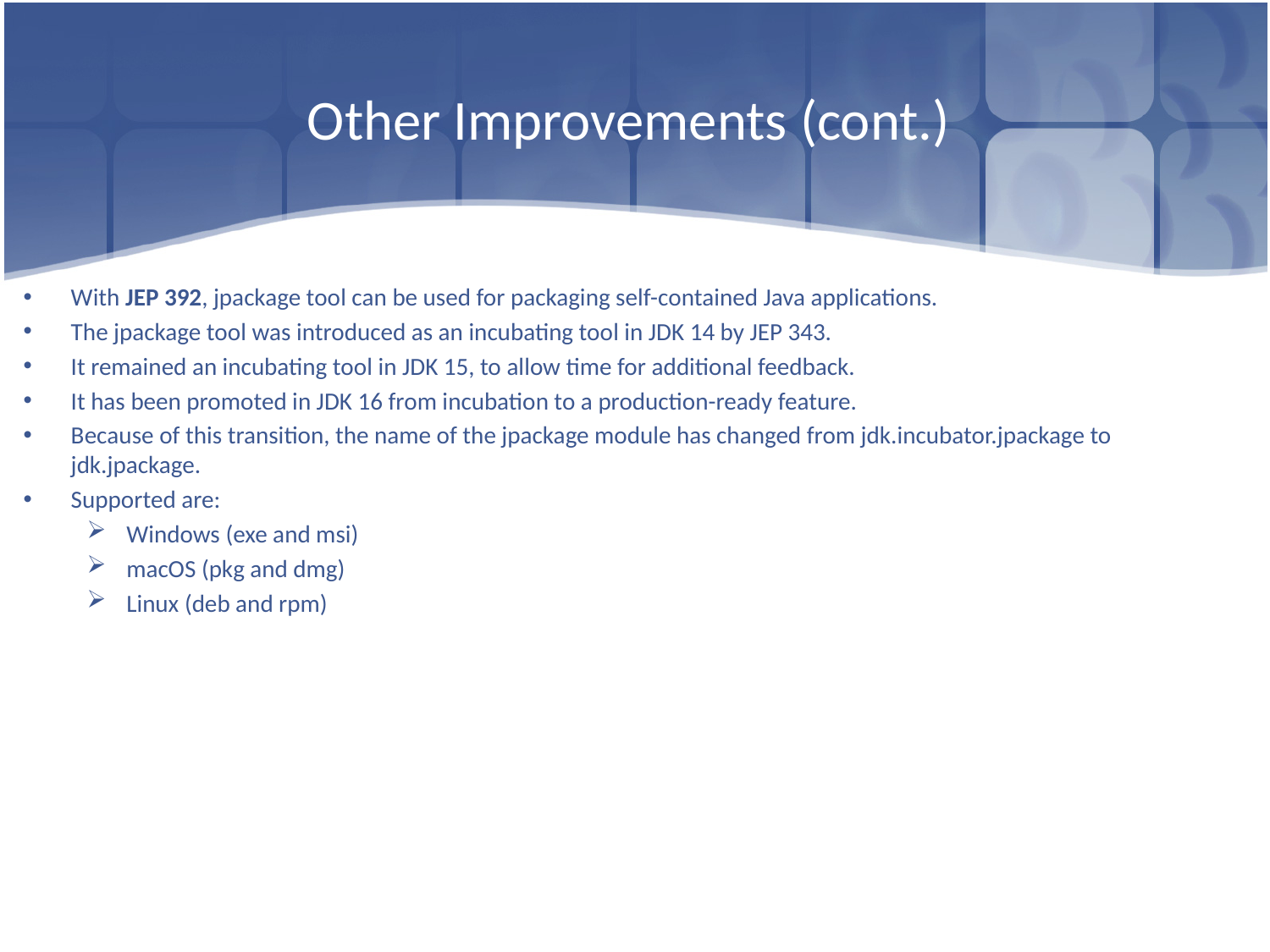

# Other Improvements (cont.)
With JEP 392, jpackage tool can be used for packaging self-contained Java applications.
The jpackage tool was introduced as an incubating tool in JDK 14 by JEP 343.
It remained an incubating tool in JDK 15, to allow time for additional feedback.
It has been promoted in JDK 16 from incubation to a production-ready feature.
Because of this transition, the name of the jpackage module has changed from jdk.incubator.jpackage to jdk.jpackage.
Supported are:
Windows (exe and msi)
macOS (pkg and dmg)
Linux (deb and rpm)